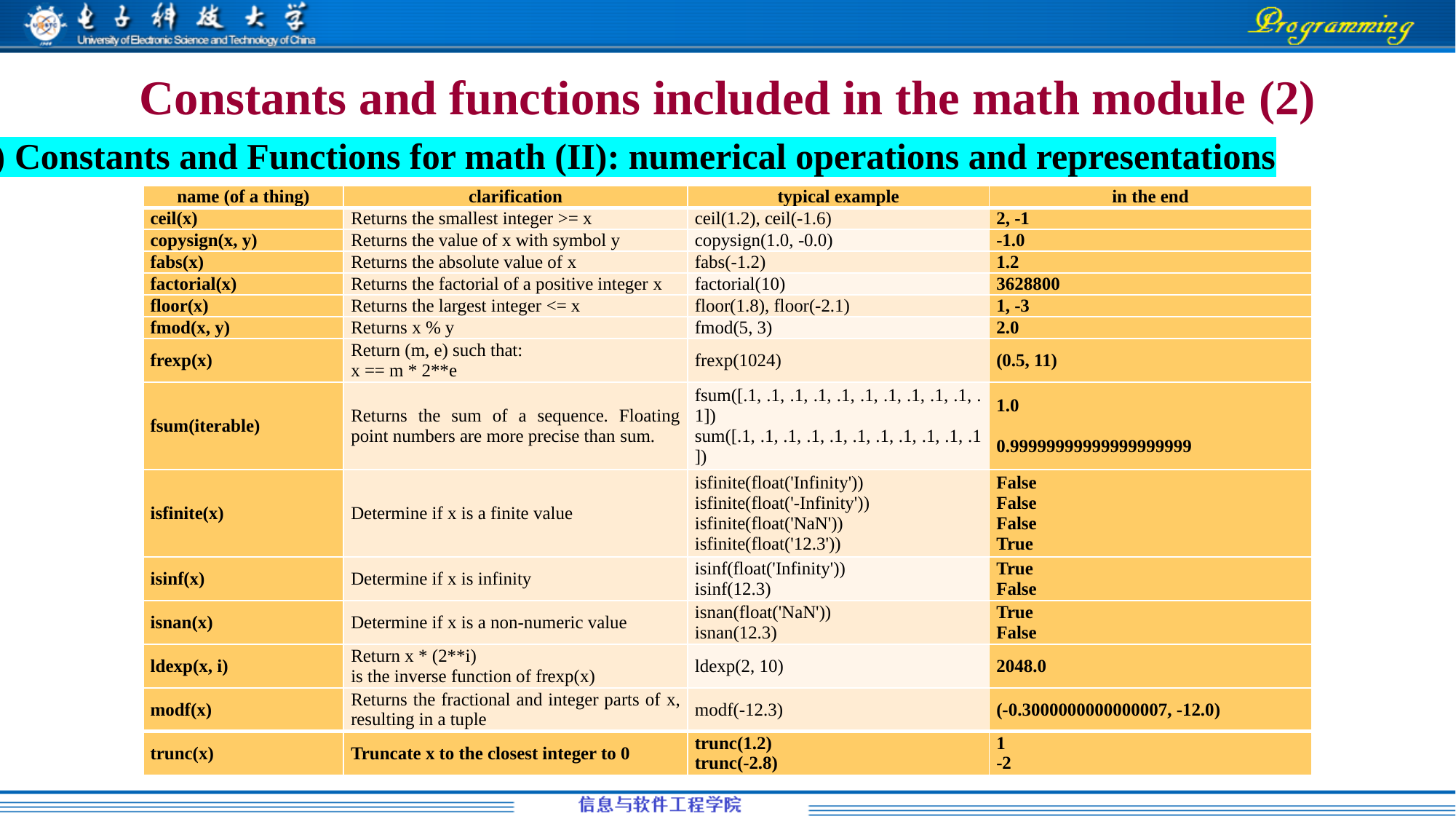

Constants and functions included in the math module (2)
Table 4-14 (2) Constants and Functions for math (II): numerical operations and representations
| name (of a thing) | clarification | typical example | in the end |
| --- | --- | --- | --- |
| ceil(x) | Returns the smallest integer >= x | ceil(1.2), ceil(-1.6) | 2, -1 |
| copysign(x, y) | Returns the value of x with symbol y | copysign(1.0, -0.0) | -1.0 |
| fabs(x) | Returns the absolute value of x | fabs(-1.2) | 1.2 |
| factorial(x) | Returns the factorial of a positive integer x | factorial(10) | 3628800 |
| floor(x) | Returns the largest integer <= x | floor(1.8), floor(-2.1) | 1, -3 |
| fmod(x, y) | Returns x % y | fmod(5, 3) | 2.0 |
| frexp(x) | Return (m, e) such that: x == m \* 2\*\*e | frexp(1024) | (0.5, 11) |
| fsum(iterable) | Returns the sum of a sequence. Floating point numbers are more precise than sum. | fsum([.1, .1, .1, .1, .1, .1, .1, .1, .1, .1, .1]) sum([.1, .1, .1, .1, .1, .1, .1, .1, .1, .1, .1]) | 1.0   0.99999999999999999999 |
| isfinite(x) | Determine if x is a finite value | isfinite(float('Infinity')) isfinite(float('-Infinity')) isfinite(float('NaN')) isfinite(float('12.3')) | False False False True |
| isinf(x) | Determine if x is infinity | isinf(float('Infinity')) isinf(12.3) | True False |
| isnan(x) | Determine if x is a non-numeric value | isnan(float('NaN')) isnan(12.3) | True False |
| ldexp(x, i) | Return x \* (2\*\*i) is the inverse function of frexp(x) | ldexp(2, 10) | 2048.0 |
| modf(x) | Returns the fractional and integer parts of x, resulting in a tuple | modf(-12.3) | (-0.3000000000000007, -12.0) |
| trunc(x) | Truncate x to the closest integer to 0 | trunc(1.2) trunc(-2.8) | 1 -2 |